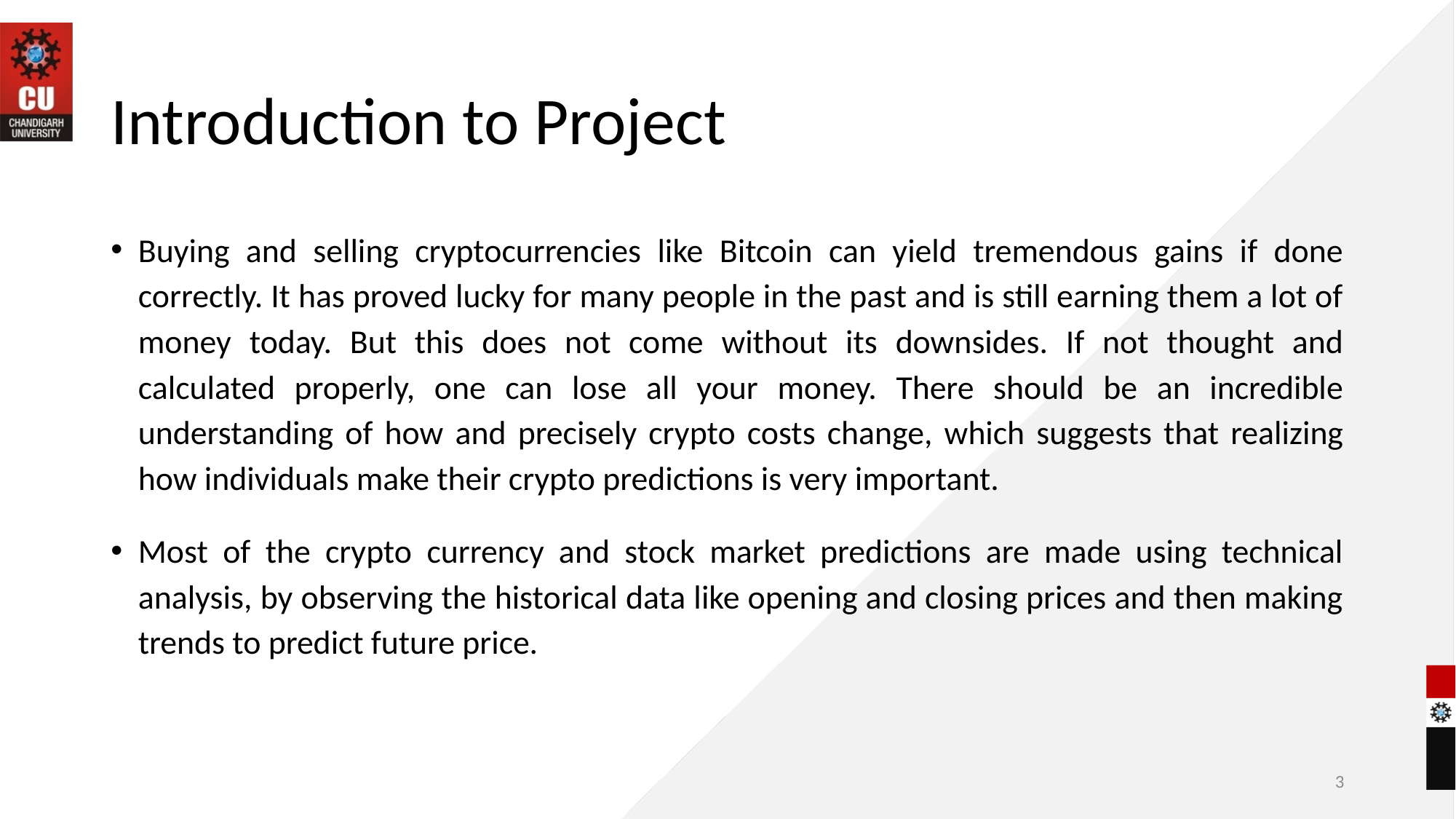

# Introduction to Project
Buying and selling cryptocurrencies like Bitcoin can yield tremendous gains if done correctly. It has proved lucky for many people in the past and is still earning them a lot of money today. But this does not come without its downsides. If not thought and calculated properly, one can lose all your money. There should be an incredible understanding of how and precisely crypto costs change, which suggests that realizing how individuals make their crypto predictions is very important.
Most of the crypto currency and stock market predictions are made using technical analysis, by observing the historical data like opening and closing prices and then making trends to predict future price.

3